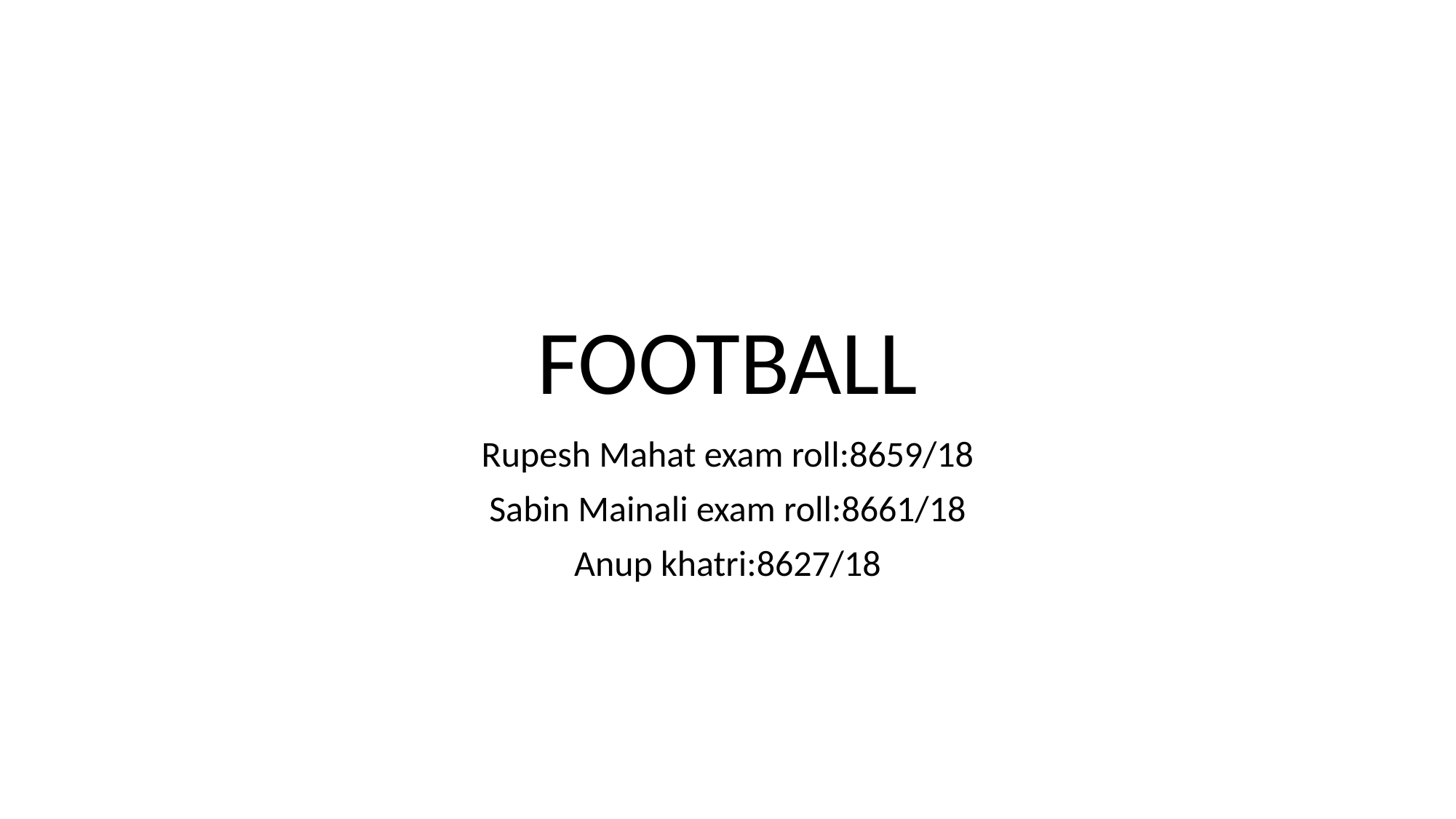

# FOOTBALL
Rupesh Mahat exam roll:8659/18
Sabin Mainali exam roll:8661/18
Anup khatri:8627/18